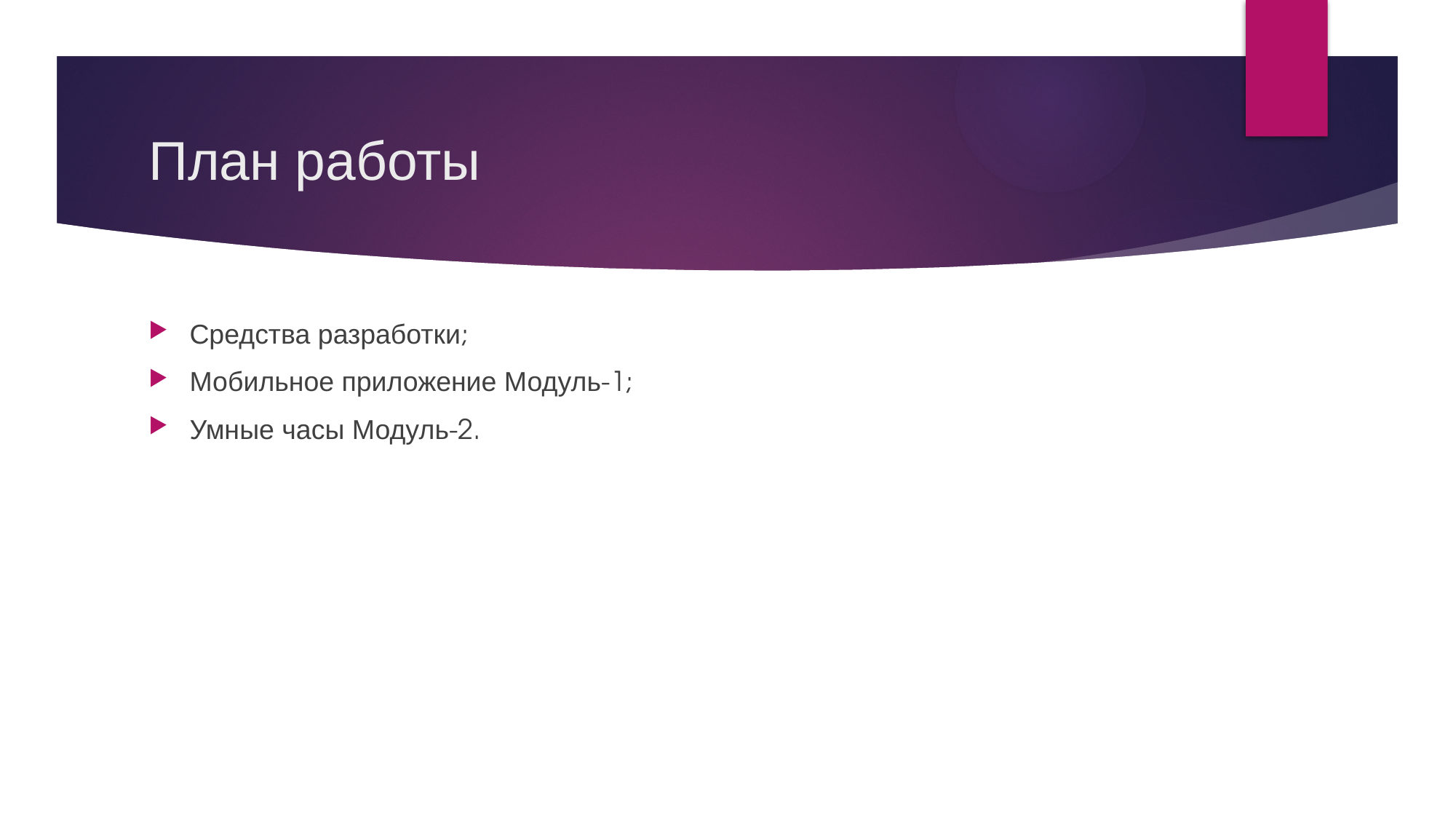

# План работы
Средства разработки;
Мобильное приложение Модуль-1;
Умные часы Модуль-2.